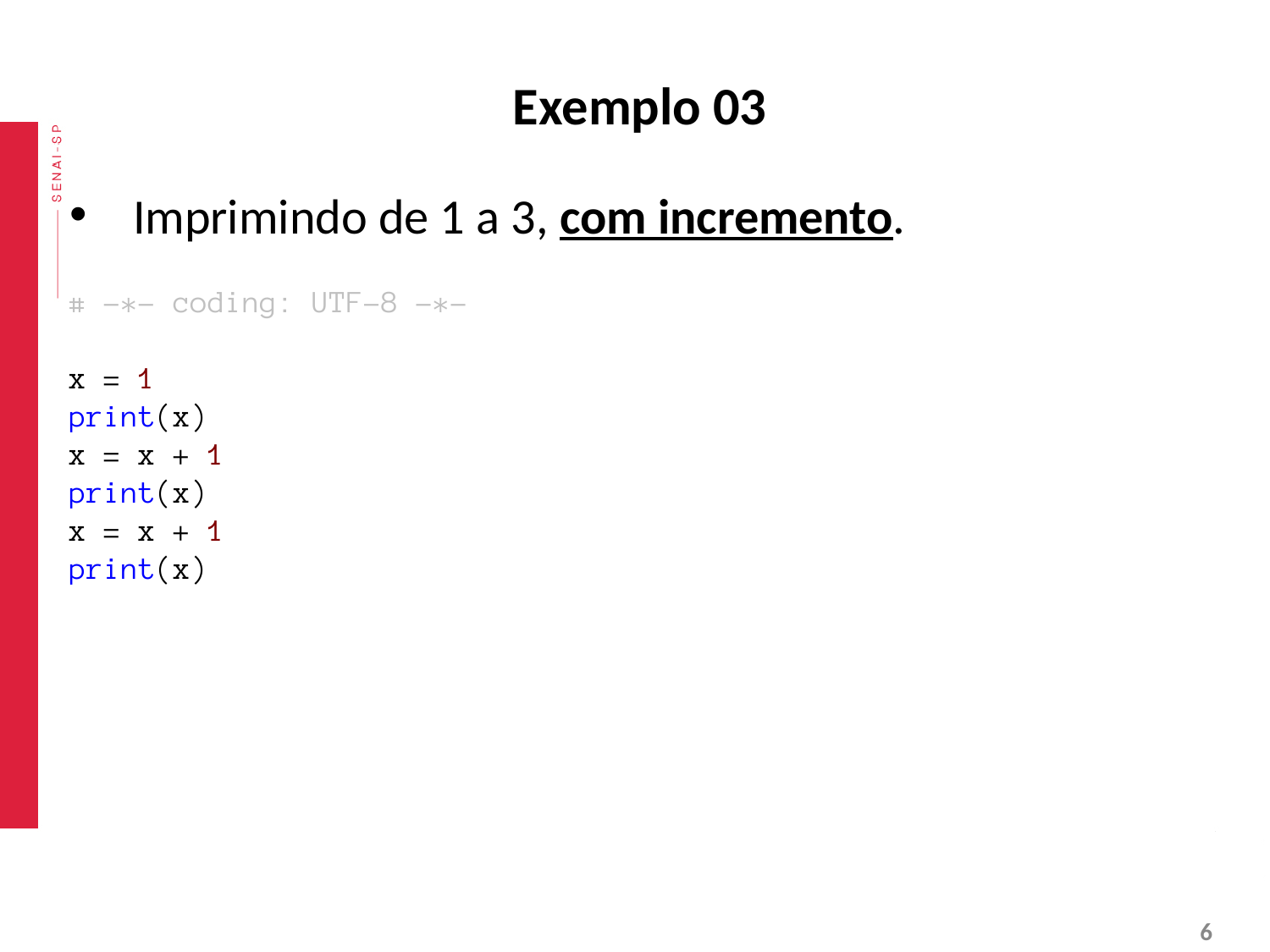

# Exemplo 03
Imprimindo de 1 a 3, com incremento.

# -*- coding: UTF-8 -*-

x = 1
print(x)
x = x + 1
print(x)
x = x + 1
print(x)
6